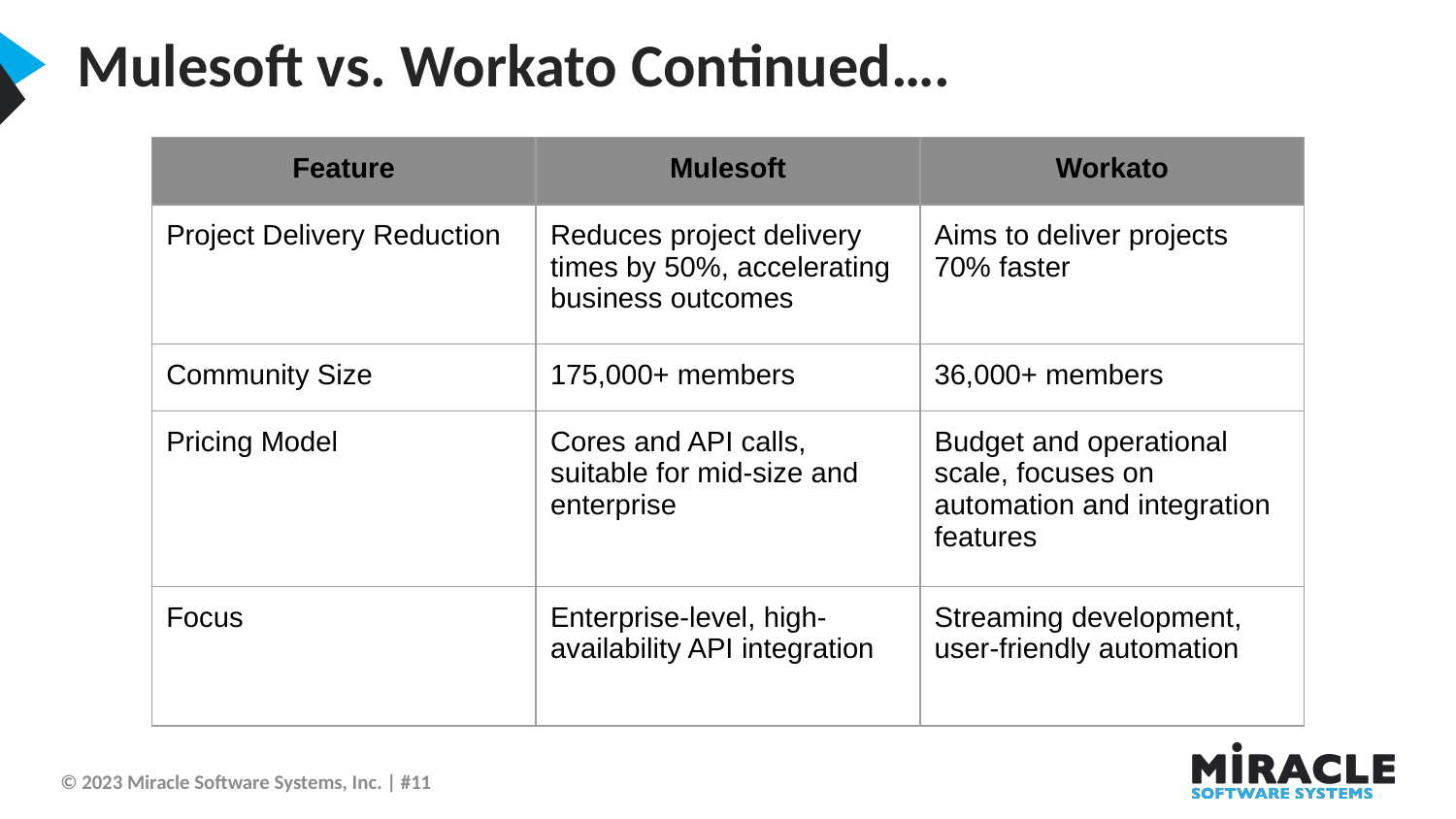

Mulesoft vs. Workato Continued….
| Feature | Mulesoft | Workato |
| --- | --- | --- |
| Project Delivery Reduction | Reduces project delivery times by 50%, accelerating business outcomes | Aims to deliver projects 70% faster |
| Community Size | 175,000+ members | 36,000+ members |
| Pricing Model | Cores and API calls, suitable for mid-size and enterprise | Budget and operational scale, focuses on automation and integration features |
| Focus | Enterprise-level, high-availability API integration | Streaming development, user-friendly automation |